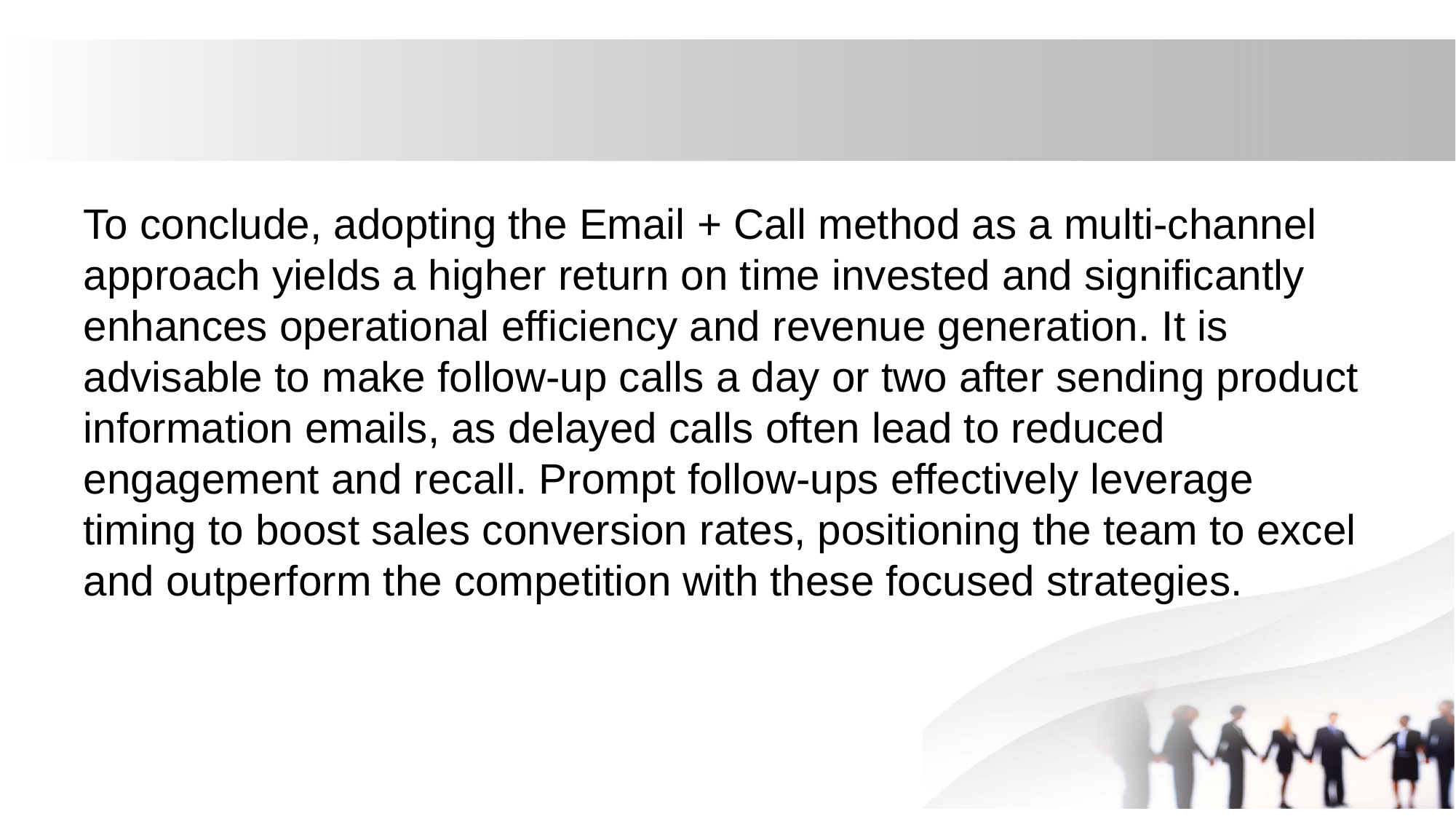

#
To conclude, adopting the Email + Call method as a multi-channel approach yields a higher return on time invested and significantly enhances operational efficiency and revenue generation. It is advisable to make follow-up calls a day or two after sending product information emails, as delayed calls often lead to reduced engagement and recall. Prompt follow-ups effectively leverage timing to boost sales conversion rates, positioning the team to excel and outperform the competition with these focused strategies.